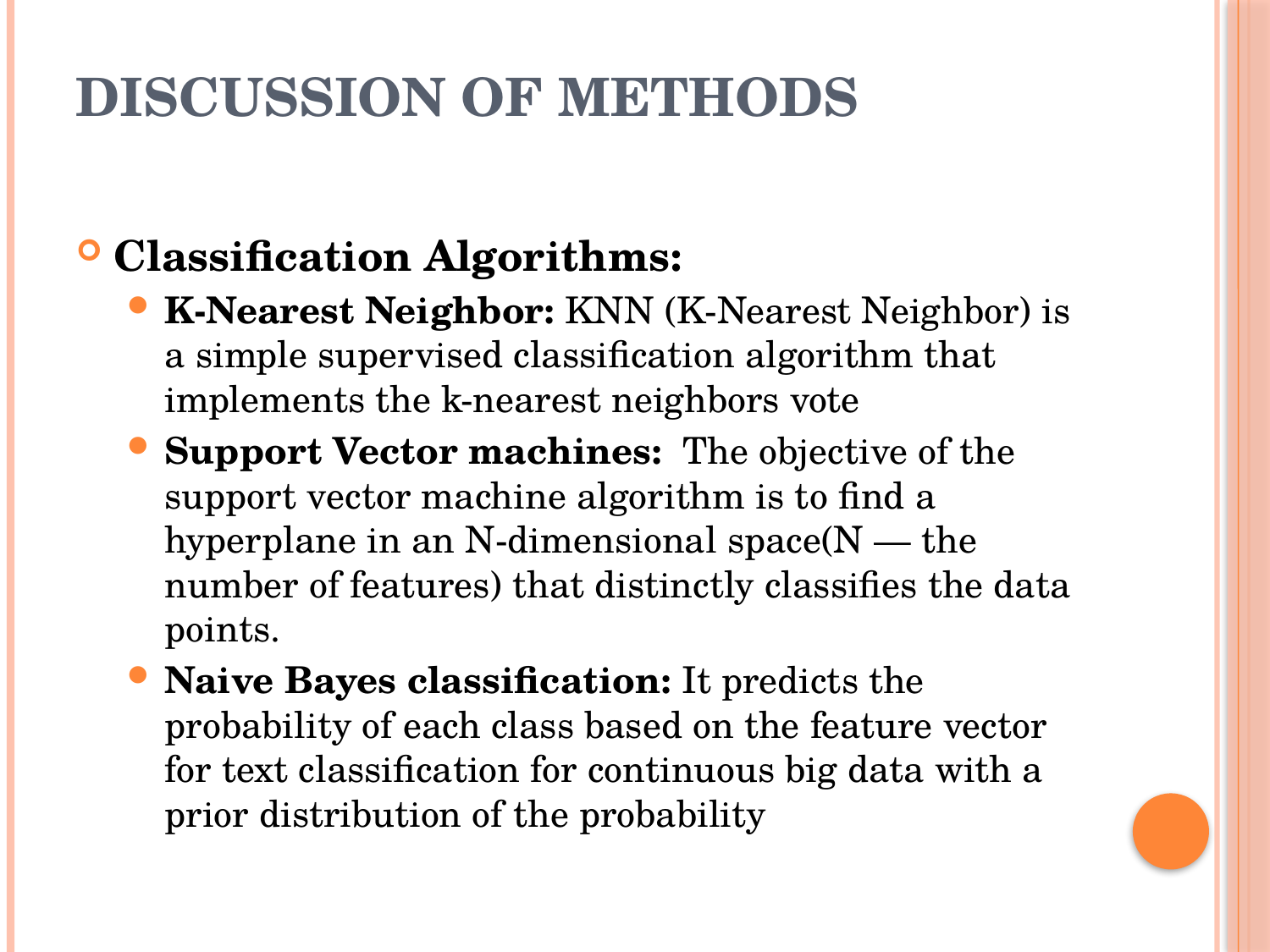

# Discussion of methods
Classification Algorithms:
K-Nearest Neighbor: KNN (K-Nearest Neighbor) is a simple supervised classification algorithm that implements the k-nearest neighbors vote
Support Vector machines:  The objective of the support vector machine algorithm is to find a hyperplane in an N-dimensional space(N — the number of features) that distinctly classifies the data points.
Naive Bayes classification: It predicts the probability of each class based on the feature vector for text classification for continuous big data with a prior distribution of the probability